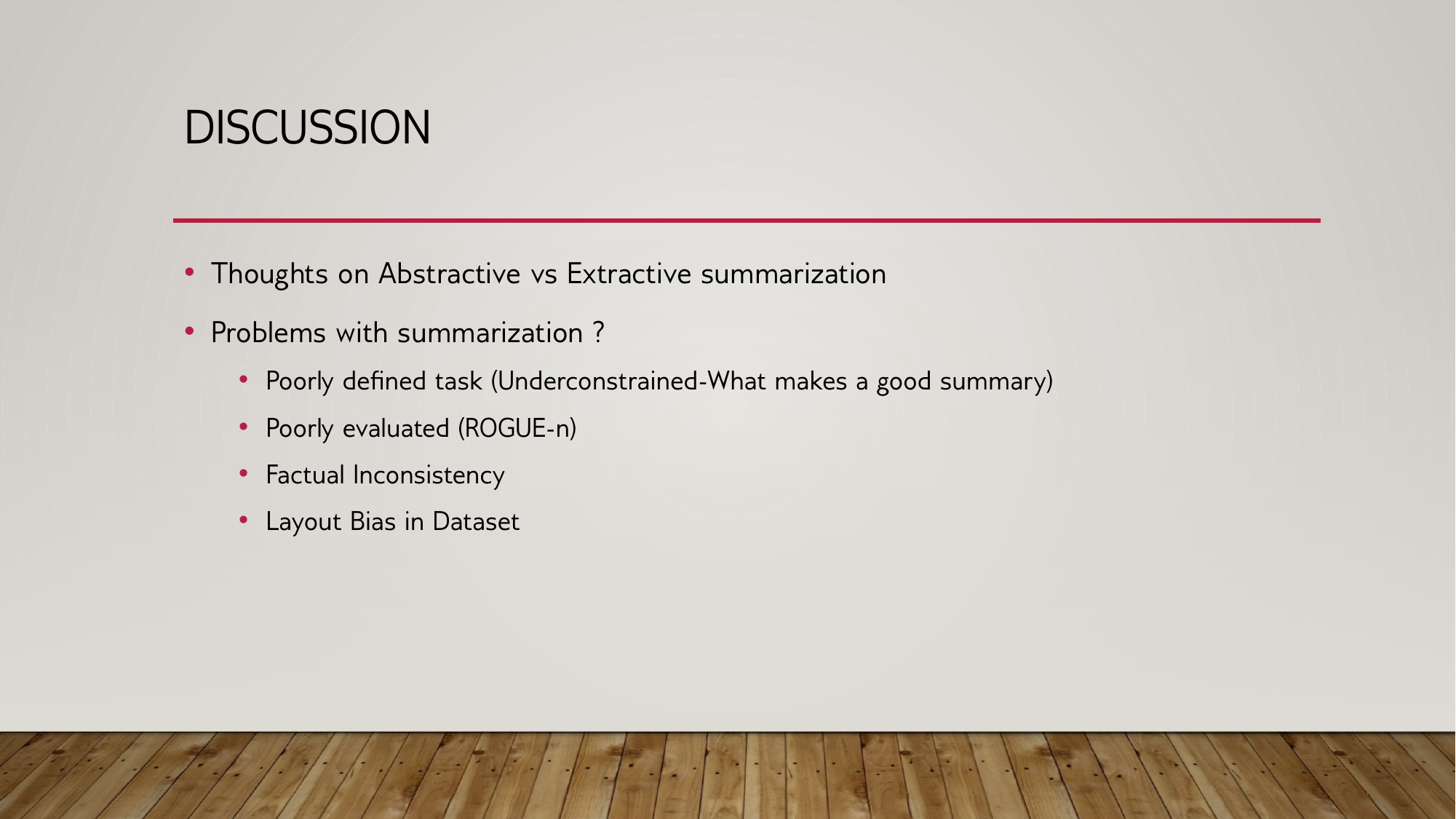

# Discussion
Thoughts on Abstractive vs Extractive summarization
Problems with summarization ?
Poorly defined task (Underconstrained-What makes a good summary)
Poorly evaluated (ROGUE-n)
Factual Inconsistency
Layout Bias in Dataset